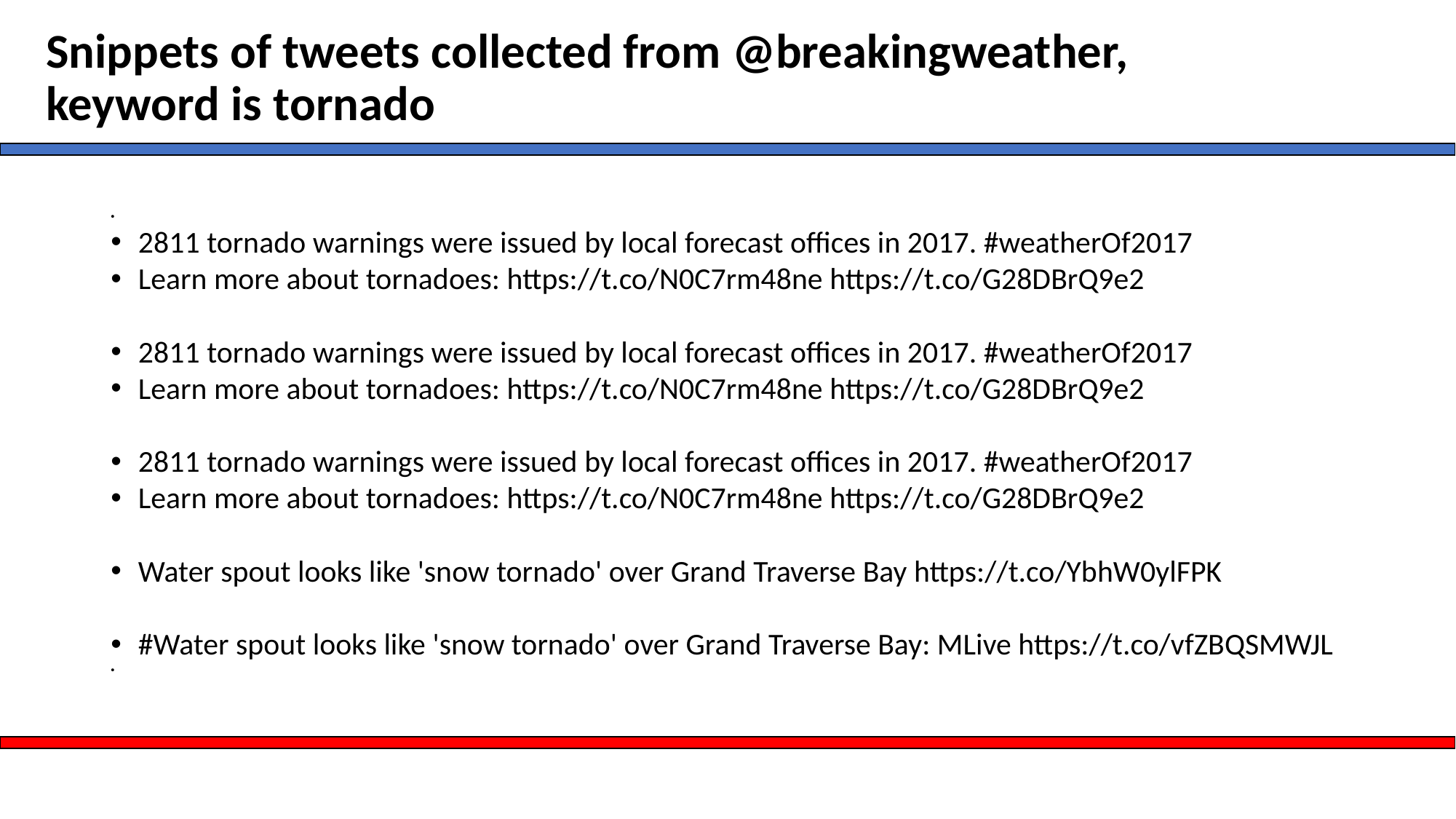

# Snippets of tweets collected from @breakingweather, keyword is tornado

2811 tornado warnings were issued by local forecast offices in 2017. #weatherOf2017
Learn more about tornadoes: https://t.co/N0C7rm48ne https://t.co/G28DBrQ9e2

2811 tornado warnings were issued by local forecast offices in 2017. #weatherOf2017
Learn more about tornadoes: https://t.co/N0C7rm48ne https://t.co/G28DBrQ9e2

2811 tornado warnings were issued by local forecast offices in 2017. #weatherOf2017
Learn more about tornadoes: https://t.co/N0C7rm48ne https://t.co/G28DBrQ9e2

Water spout looks like 'snow tornado' over Grand Traverse Bay https://t.co/YbhW0ylFPK

#Water spout looks like 'snow tornado' over Grand Traverse Bay: MLive https://t.co/vfZBQSMWJL